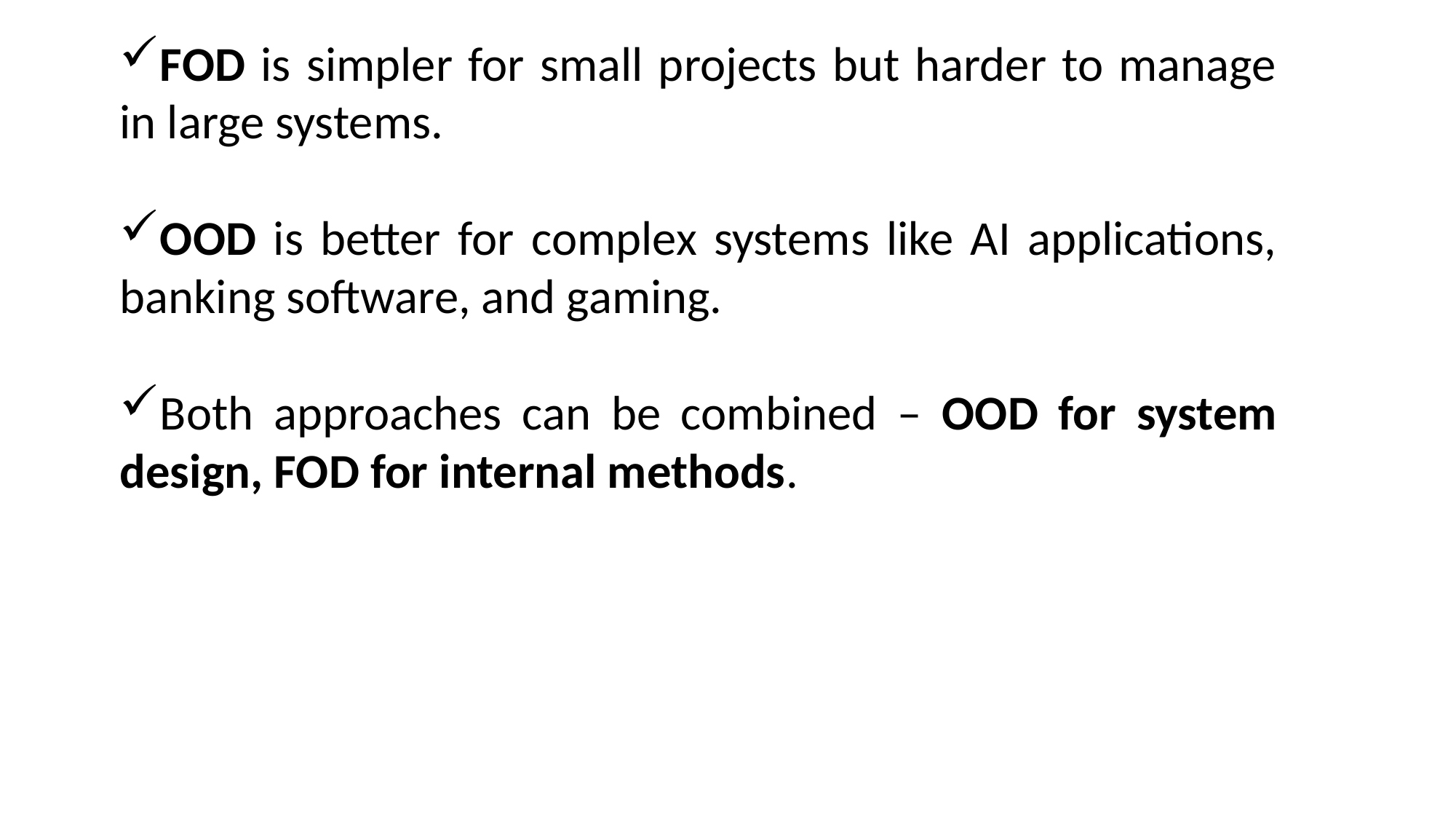

FOD is simpler for small projects but harder to manage in large systems.

OOD is better for complex systems like AI applications, banking software, and gaming.

Both approaches can be combined – OOD for system design, FOD for internal methods.